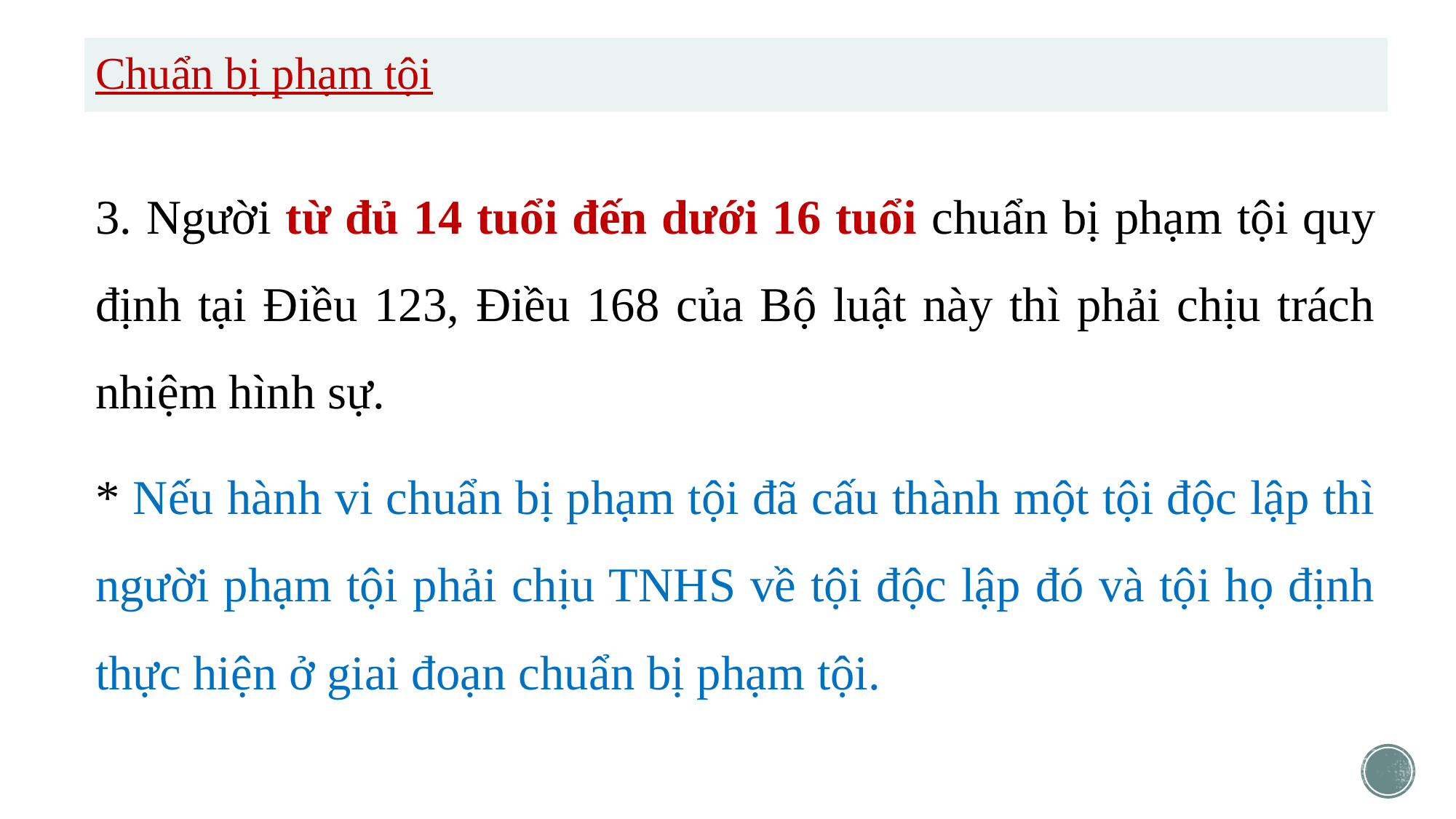

# Chuẩn bị phạm tội
3. Người từ đủ 14 tuổi đến dưới 16 tuổi chuẩn bị phạm tội quy định tại Điều 123, Điều 168 của Bộ luật này thì phải chịu trách nhiệm hình sự.
* Nếu hành vi chuẩn bị phạm tội đã cấu thành một tội độc lập thì người phạm tội phải chịu TNHS về tội độc lập đó và tội họ định thực hiện ở giai đoạn chuẩn bị phạm tội.